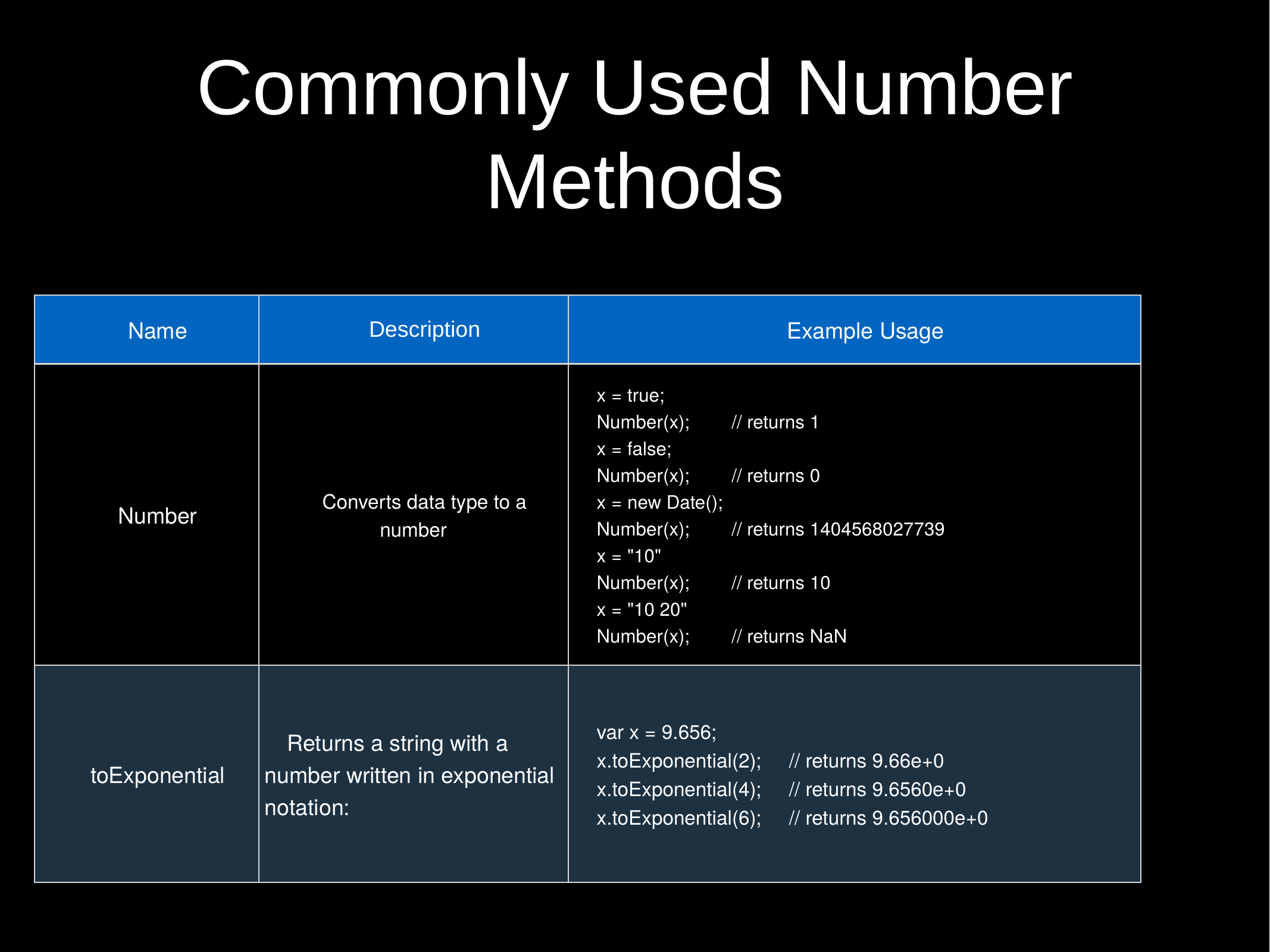

# Commonly Used Number Methods
| Name | Description | Example Usage |
| --- | --- | --- |
| Number | Converts data type to a number | x = true; Number(x); // returns 1 x = false; Number(x); // returns 0 x = new Date(); Number(x); // returns 1404568027739 x = "10" Number(x); // returns 10 x = "10 20" Number(x); // returns NaN |
| toExponential | Returns a string with a number written in exponential notation: | var x = 9.656; x.toExponential(2); // returns 9.66e+0 x.toExponential(4); // returns 9.6560e+0 x.toExponential(6); // returns 9.656000e+0 |